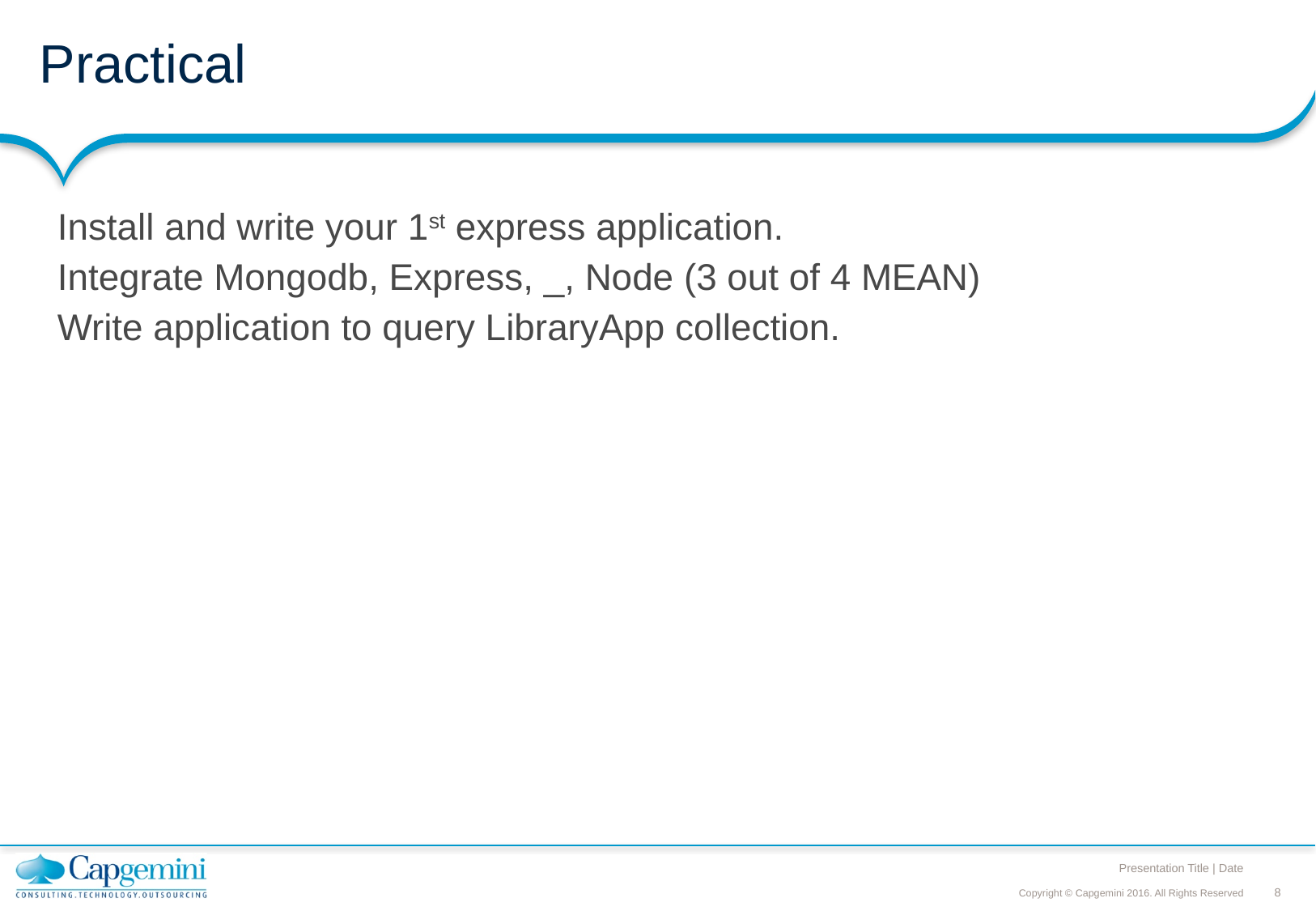

# Practical
Install and write your 1st express application.
Integrate Mongodb, Express, _, Node (3 out of 4 MEAN)
Write application to query LibraryApp collection.